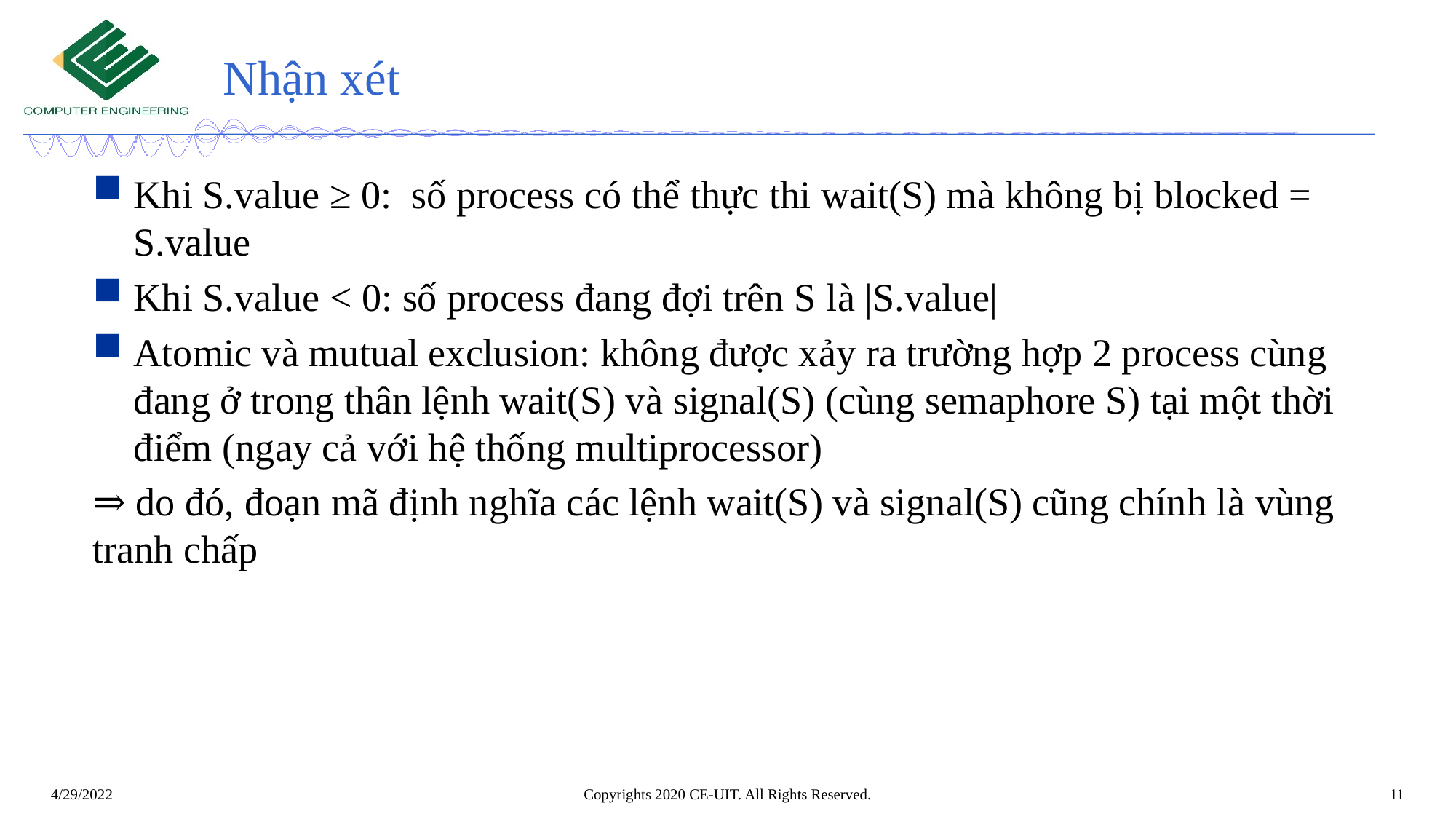

# Nhận xét
Khi S.value ≥ 0:  số process có thể thực thi wait(S) mà không bị blocked = S.value
Khi S.value < 0: số process đang đợi trên S là |S.value|
Atomic và mutual exclusion: không được xảy ra trường hợp 2 process cùng đang ở trong thân lệnh wait(S) và signal(S) (cùng semaphore S) tại một thời điểm (ngay cả với hệ thống multiprocessor)
⇒ do đó, đoạn mã định nghĩa các lệnh wait(S) và signal(S) cũng chính là vùng tranh chấp

Copyrights 2020 CE-UIT. All Rights Reserved.
11
4/29/2022